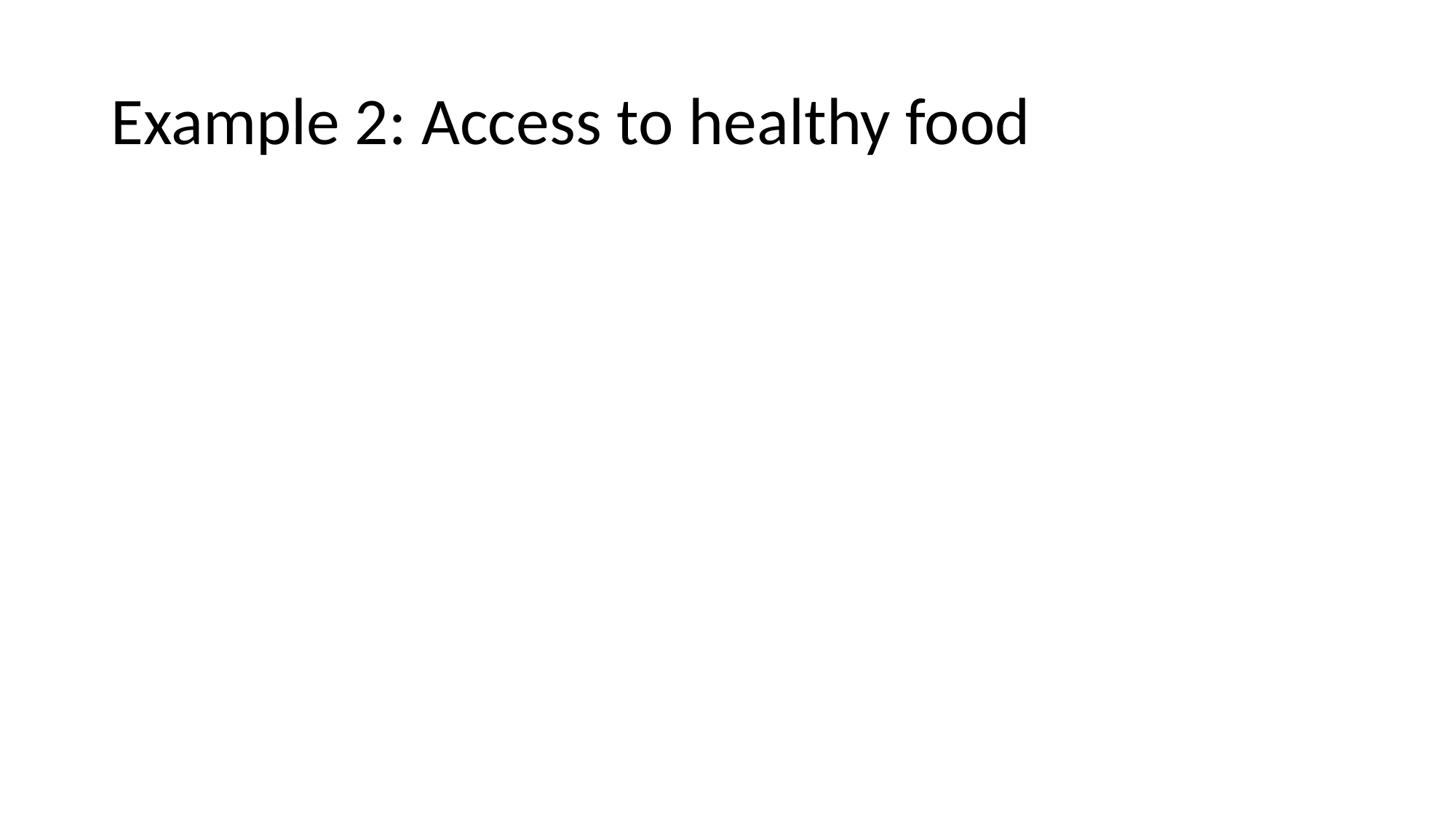

# Example 2: Access to healthy food